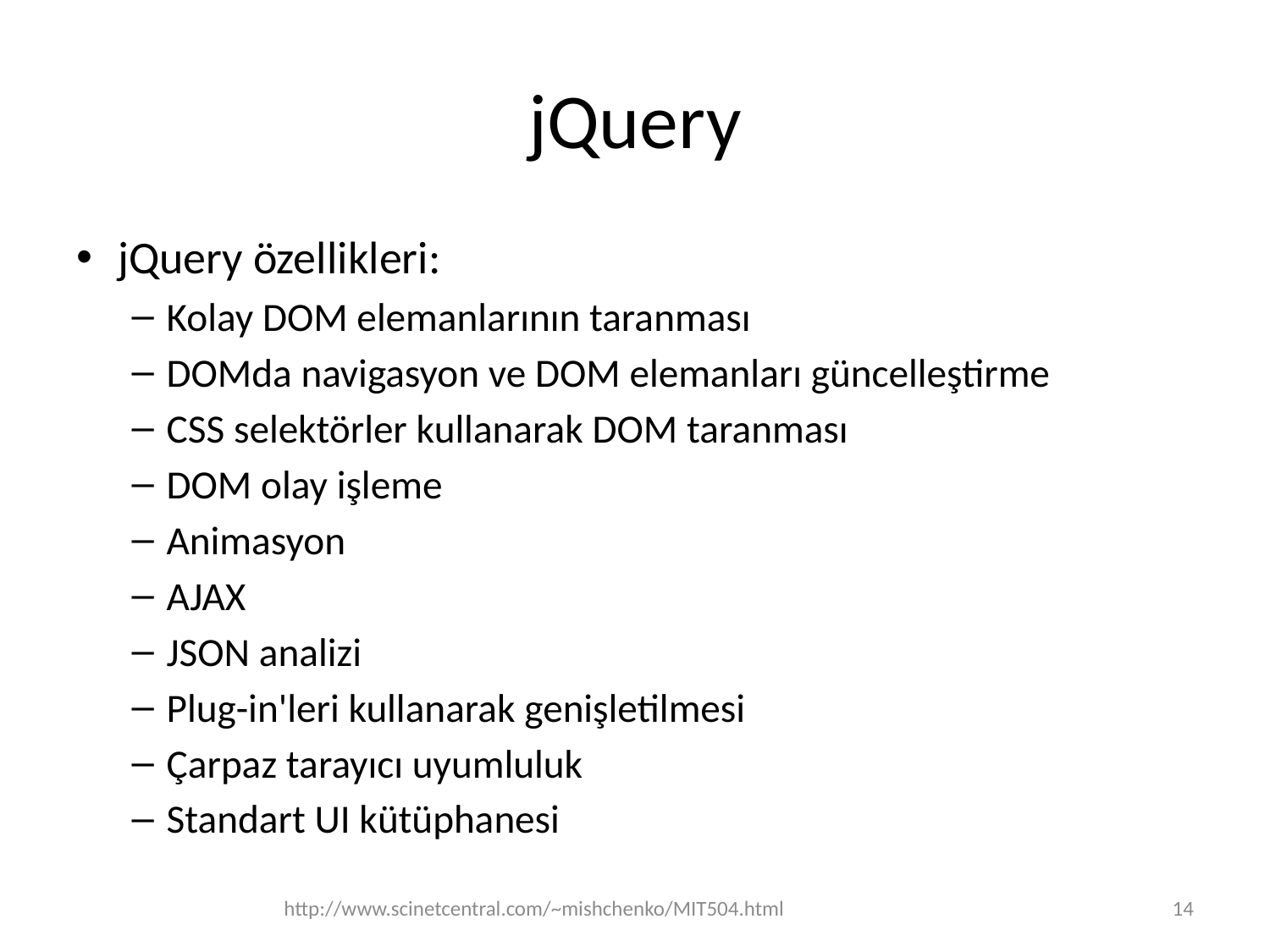

# jQuery
jQuery özellikleri:
Kolay DOM elemanlarının taranması
DOMda navigasyon ve DOM elemanları güncelleştirme
CSS selektörler kullanarak DOM taranması
DOM olay işleme
Animasyon
AJAX
JSON analizi
Plug-in'leri kullanarak genişletilmesi
Çarpaz tarayıcı uyumluluk
Standart UI kütüphanesi
http://www.scinetcentral.com/~mishchenko/MIT504.html
14